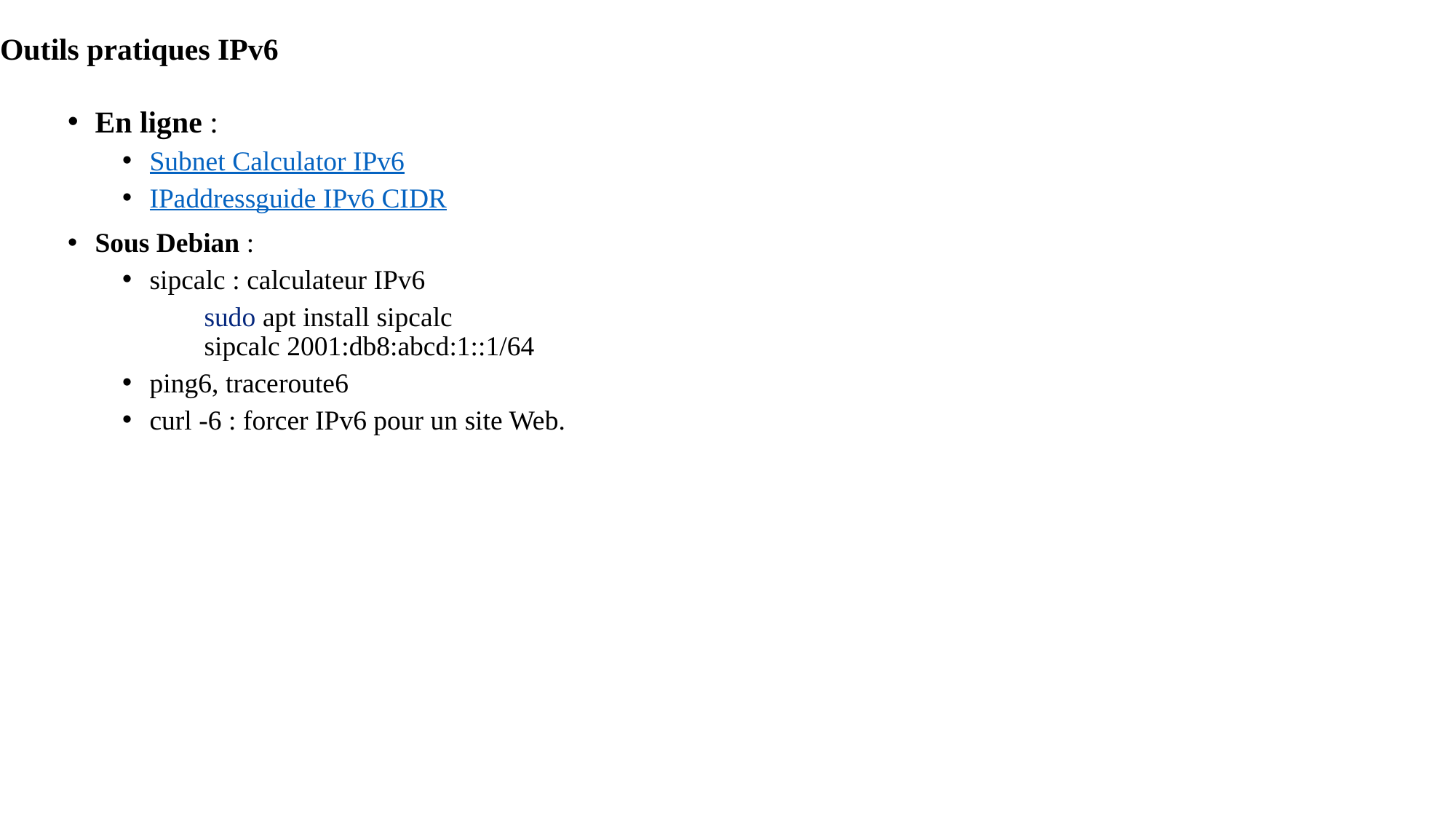

# Outils pratiques IPv6
En ligne :
Subnet Calculator IPv6
IPaddressguide IPv6 CIDR
Sous Debian :
sipcalc : calculateur IPv6
sudo apt install sipcalc
sipcalc 2001:db8:abcd:1::1/64
ping6, traceroute6
curl -6 : forcer IPv6 pour un site Web.